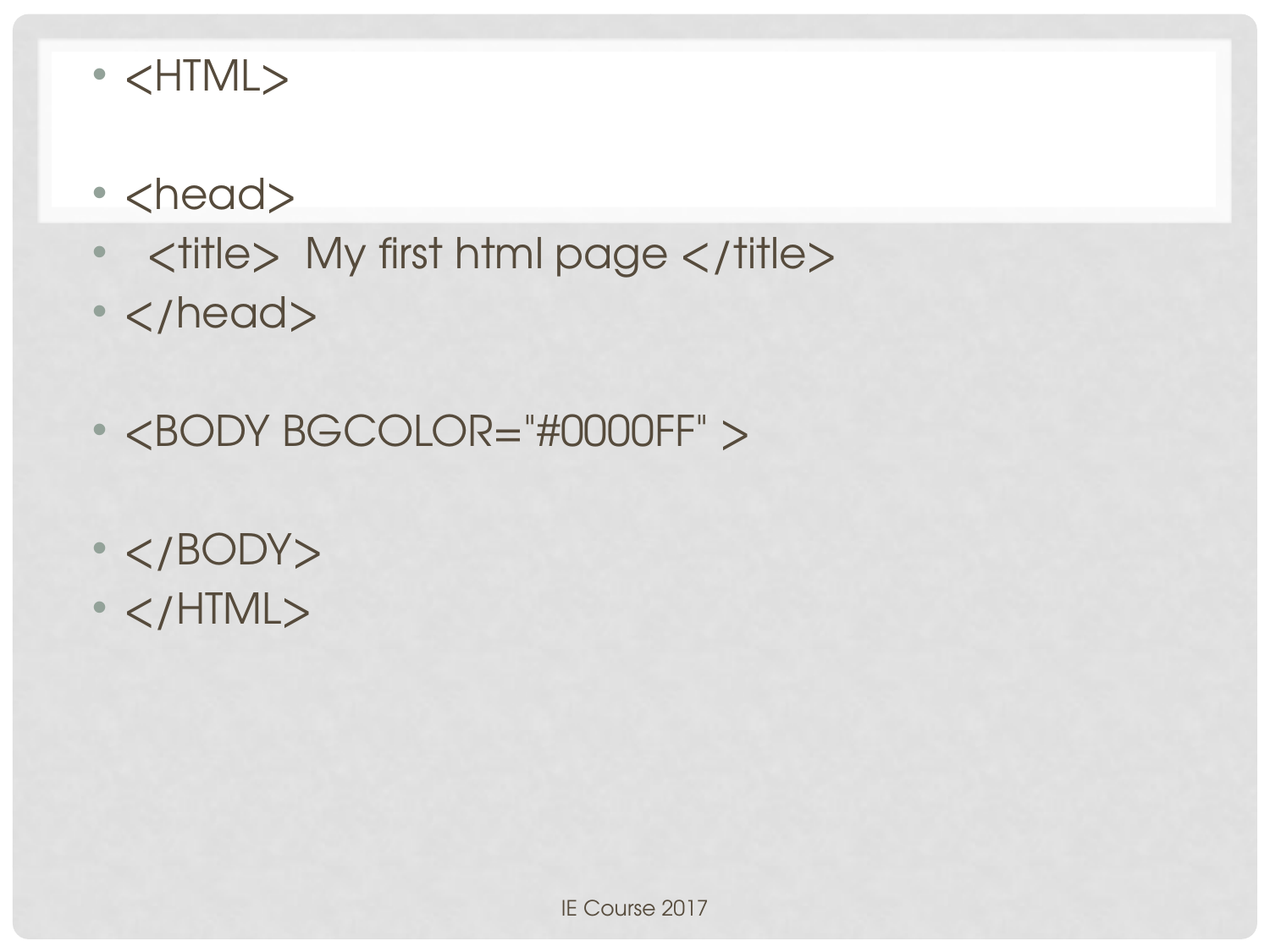

<HTML>

<head>
  <title>  My first html page </title>
</head>

<BODY BGCOLOR="#0000FF" >

</BODY>
</HTML>

IE Course 2017